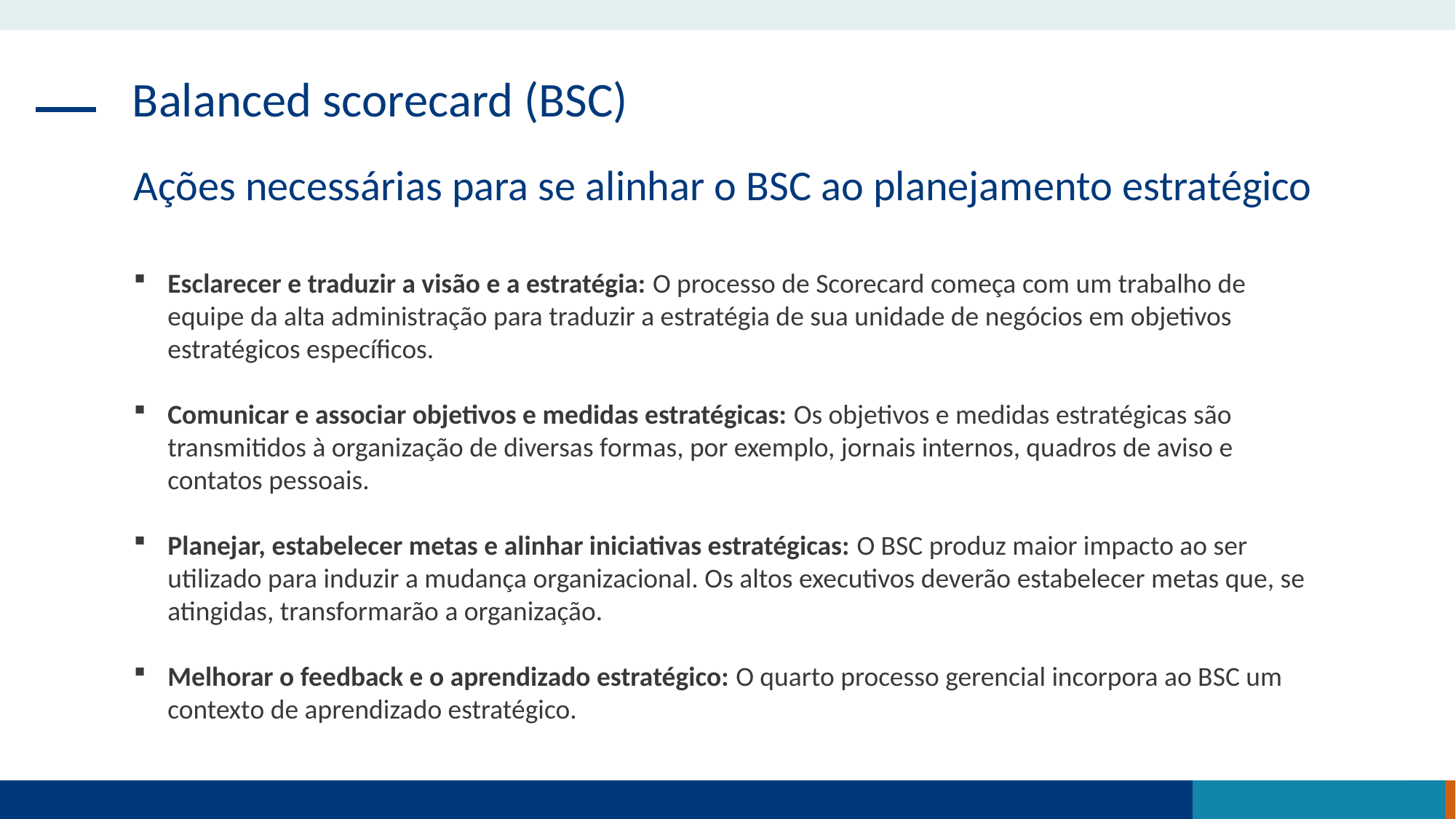

Balanced scorecard (BSC)
Ações necessárias para se alinhar o BSC ao planejamento estratégico
Esclarecer e traduzir a visão e a estratégia: O processo de Scorecard começa com um trabalho de equipe da alta administração para traduzir a estratégia de sua unidade de negócios em objetivos estratégicos específicos.

Comunicar e associar objetivos e medidas estratégicas: Os objetivos e medidas estratégicas são transmitidos à organização de diversas formas, por exemplo, jornais internos, quadros de aviso e contatos pessoais.

Planejar, estabelecer metas e alinhar iniciativas estratégicas: O BSC produz maior impacto ao ser utilizado para induzir a mudança organizacional. Os altos executivos deverão estabelecer metas que, se atingidas, transformarão a organização.

Melhorar o feedback e o aprendizado estratégico: O quarto processo gerencial incorpora ao BSC um contexto de aprendizado estratégico.